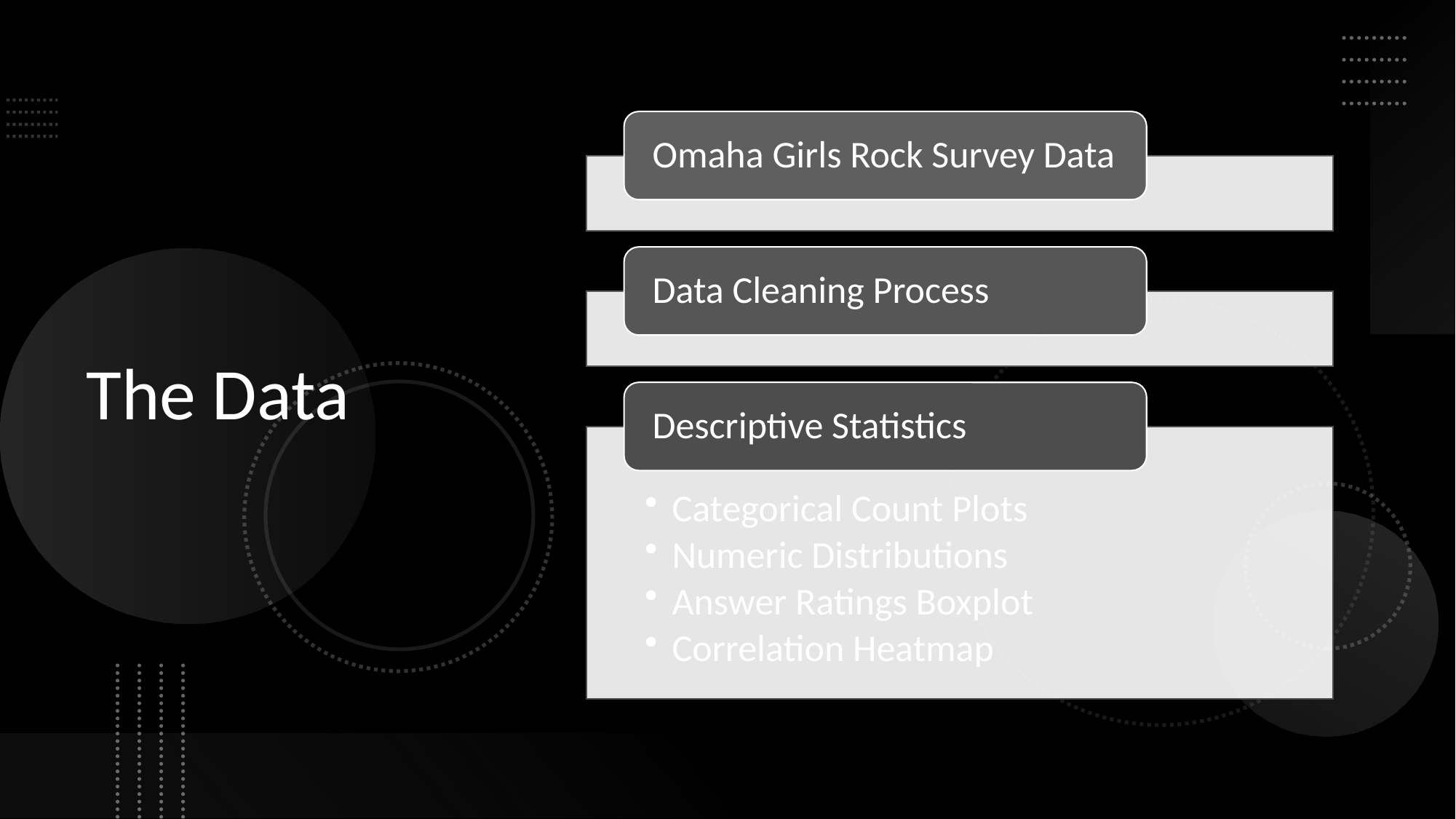

# The Data
Omaha Girls Rock Survey Data
Data Cleaning Process
Categorical Count Plots
Numeric Distributions
Answer Ratings Boxplot
Correlation Heatmap
Descriptive Statistics